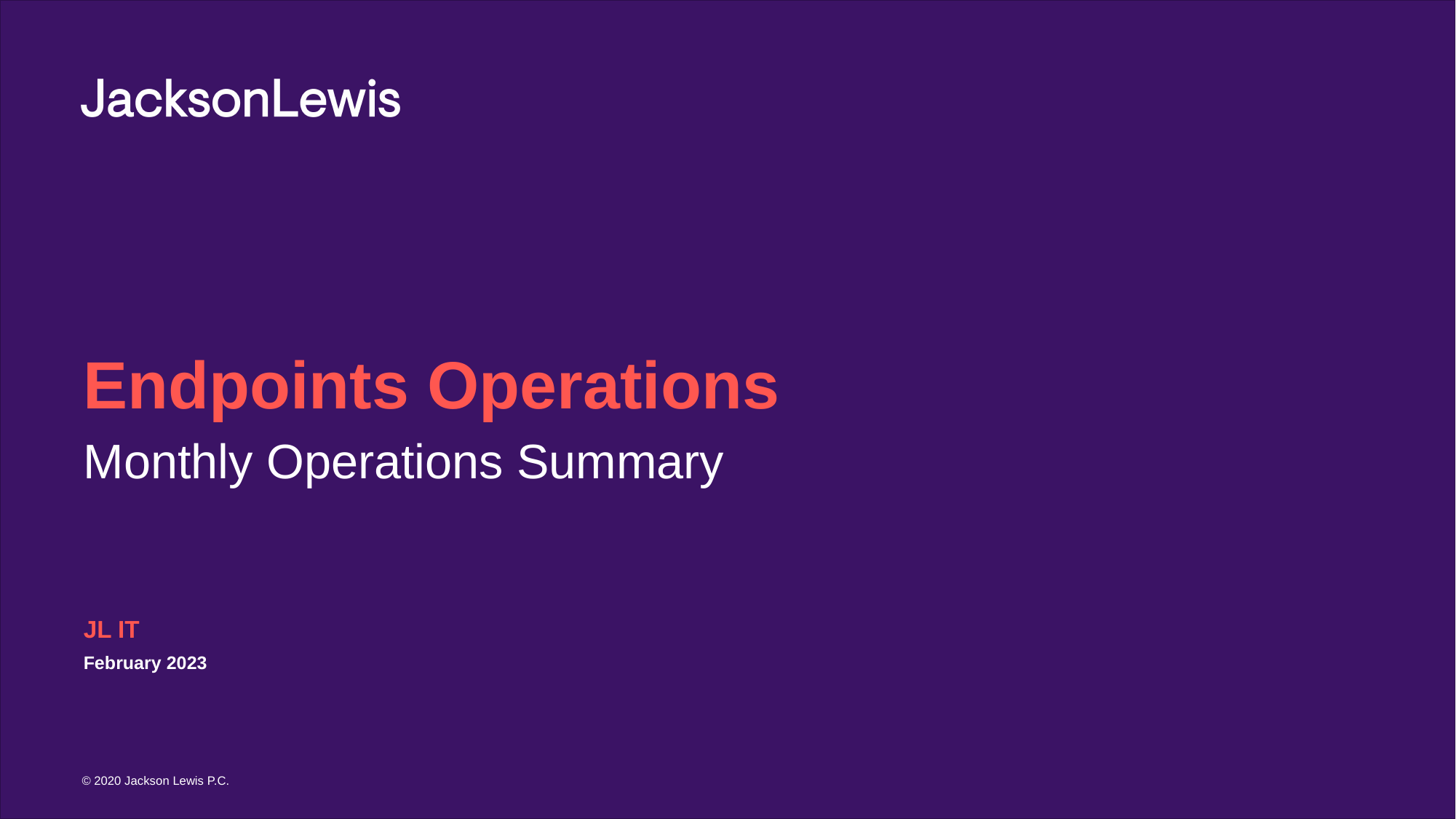

# Endpoints Operations
Monthly Operations Summary
JL IT
February 2023